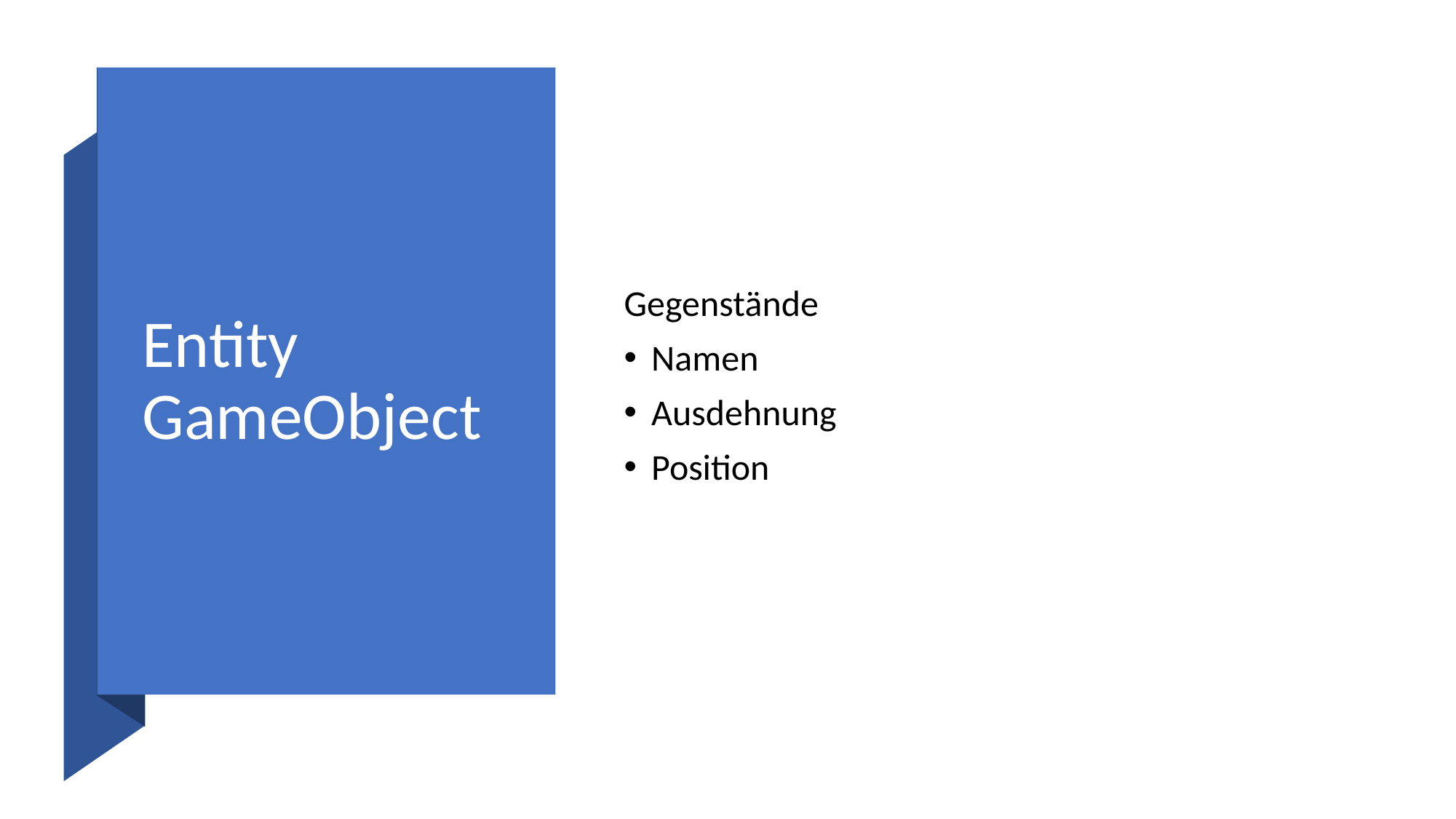

# Entity GameObject
Gegenstände
Namen
Ausdehnung
Position